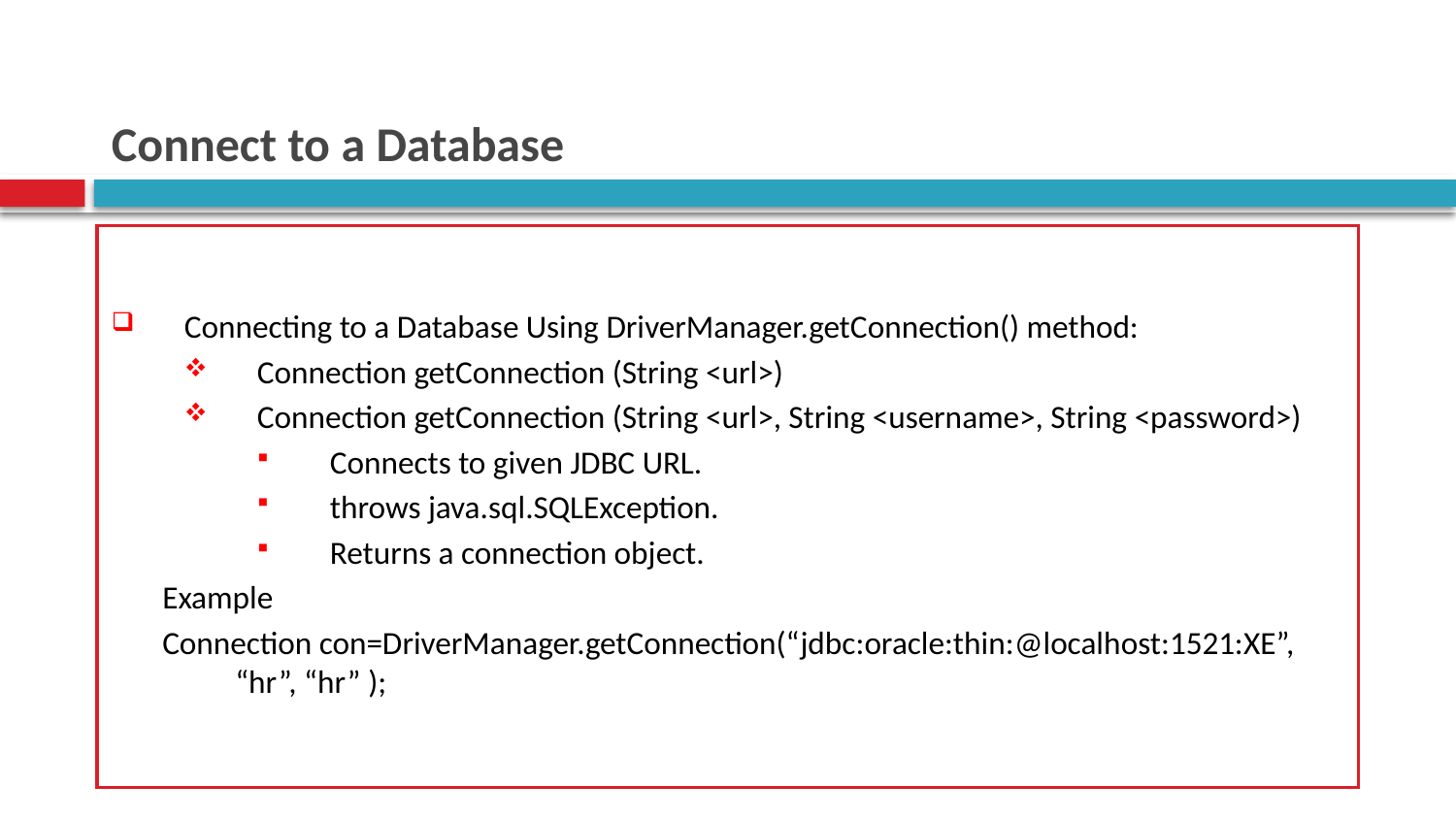

# Connect to a Database

Connecting to a Database Using DriverManager.getConnection() method:
Connection getConnection (String <url>)
Connection getConnection (String <url>, String <username>, String <password>)
Connects to given JDBC URL.
throws java.sql.SQLException.
Returns a connection object.
Example
Connection con=DriverManager.getConnection(“jdbc:oracle:thin:@localhost:1521:XE”, “hr”, “hr” );